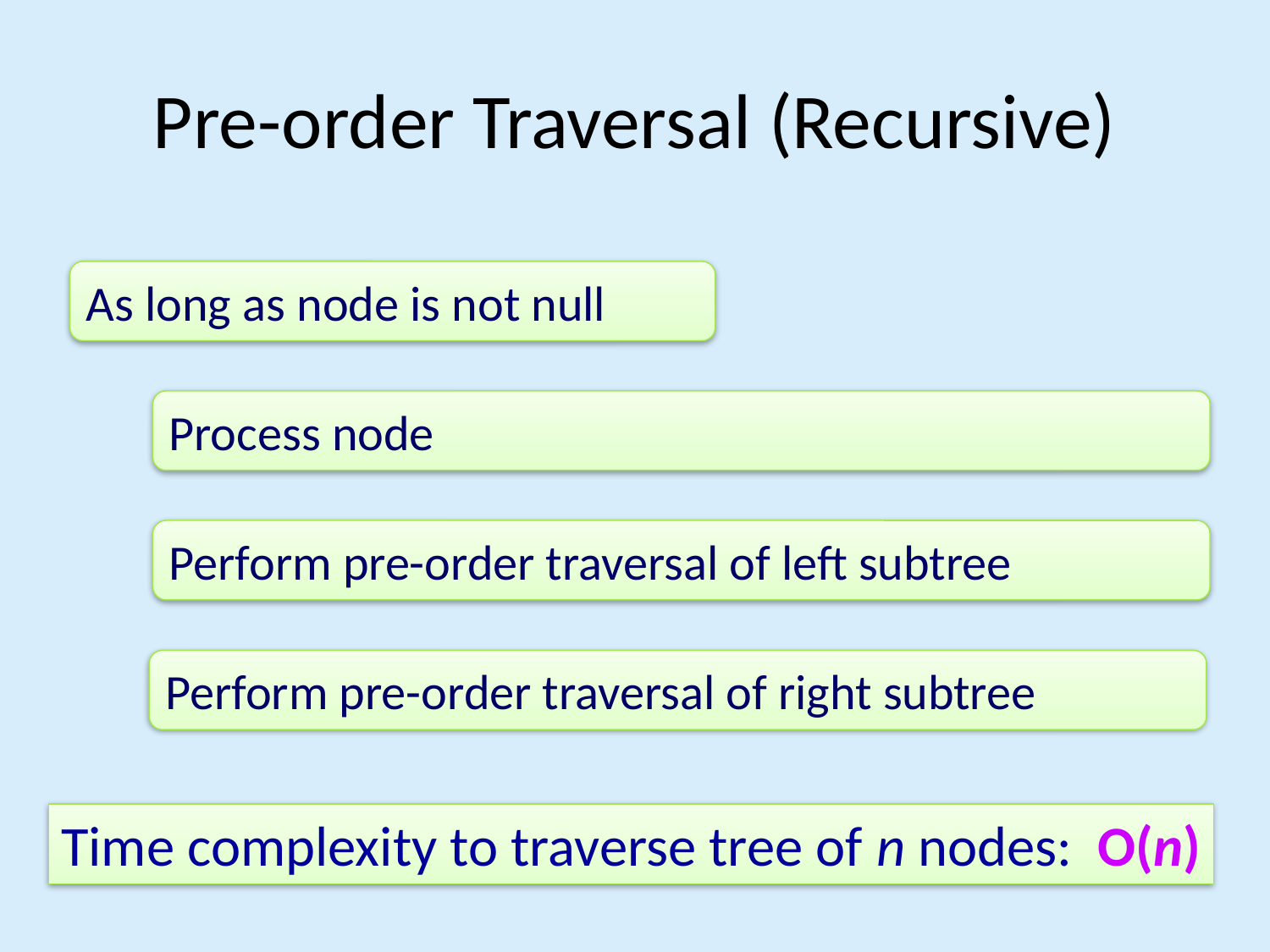

# Pre-order Traversal (Recursive)
As long as node is not null
Process node
Perform pre-order traversal of left subtree
Perform pre-order traversal of right subtree
Time complexity to traverse tree of n nodes:  O(n)